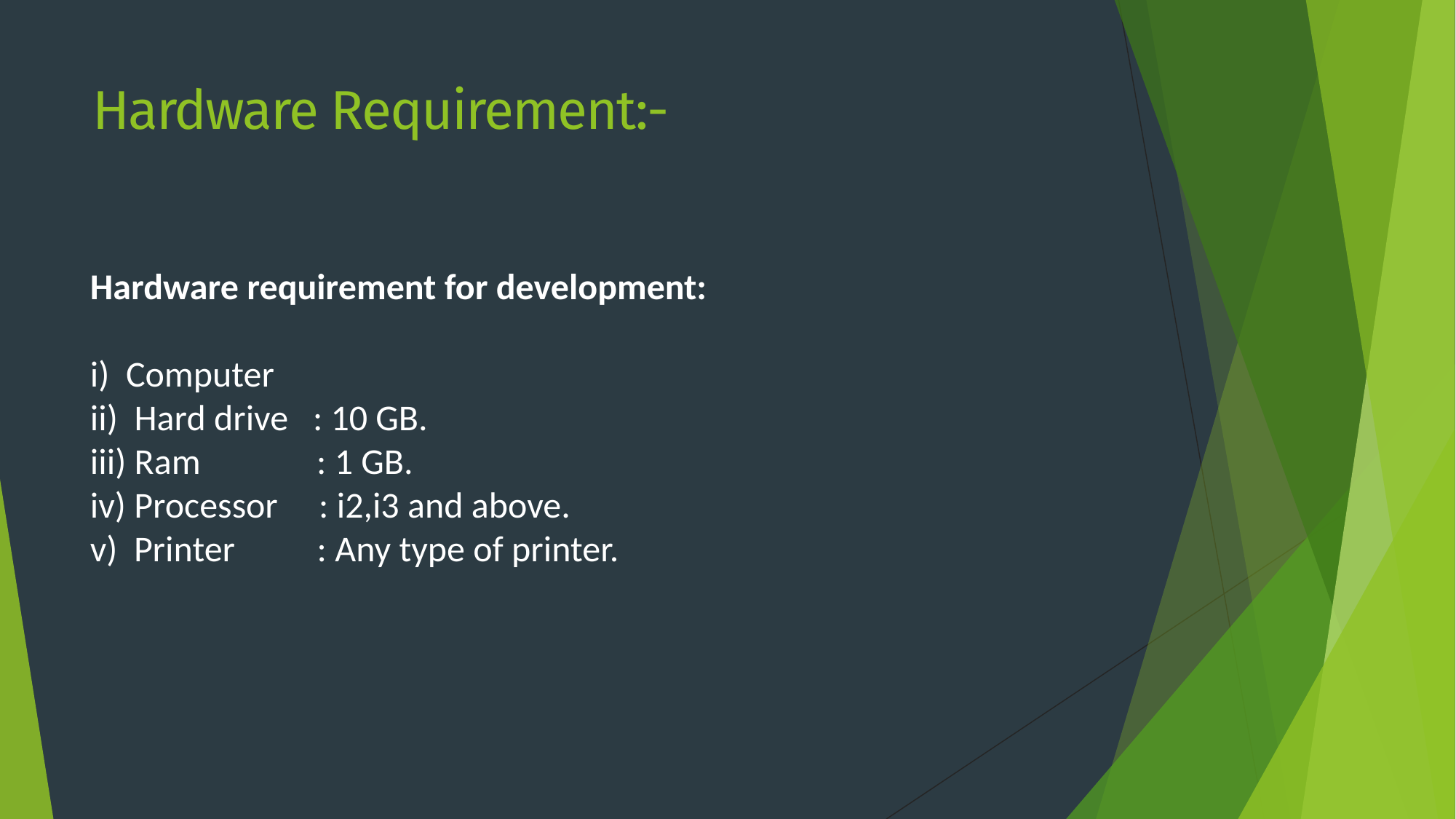

# Hardware Requirement:-
Hardware requirement for development:

i)  Computer
ii)  Hard drive   : 10 GB.
iii) Ram  	 : 1 GB.
iv) Processor     : i2,i3 and above.
v)  Printer          : Any type of printer.